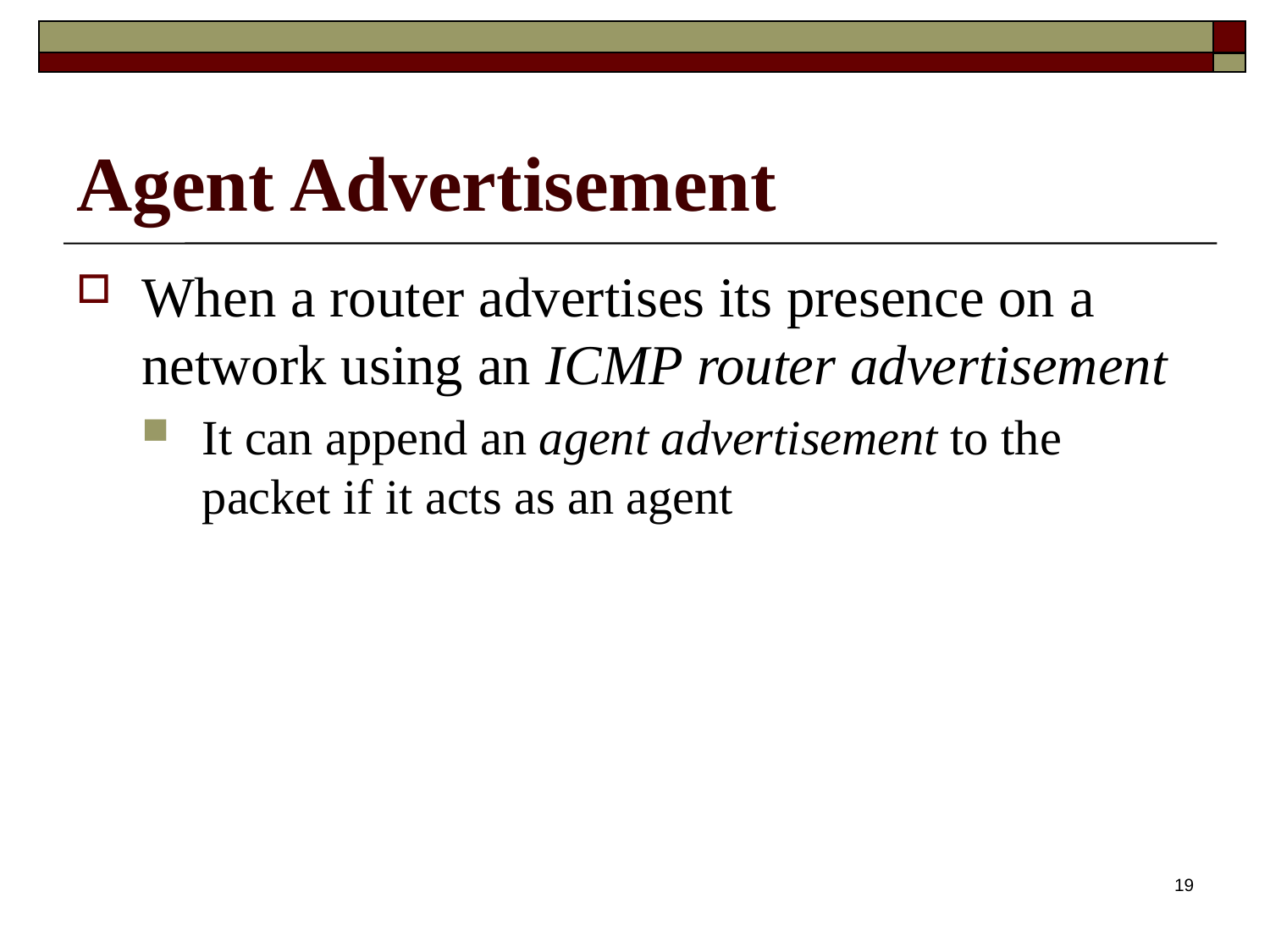

# Agent Advertisement
When a router advertises its presence on a network using an ICMP router advertisement
It can append an agent advertisement to the packet if it acts as an agent

19